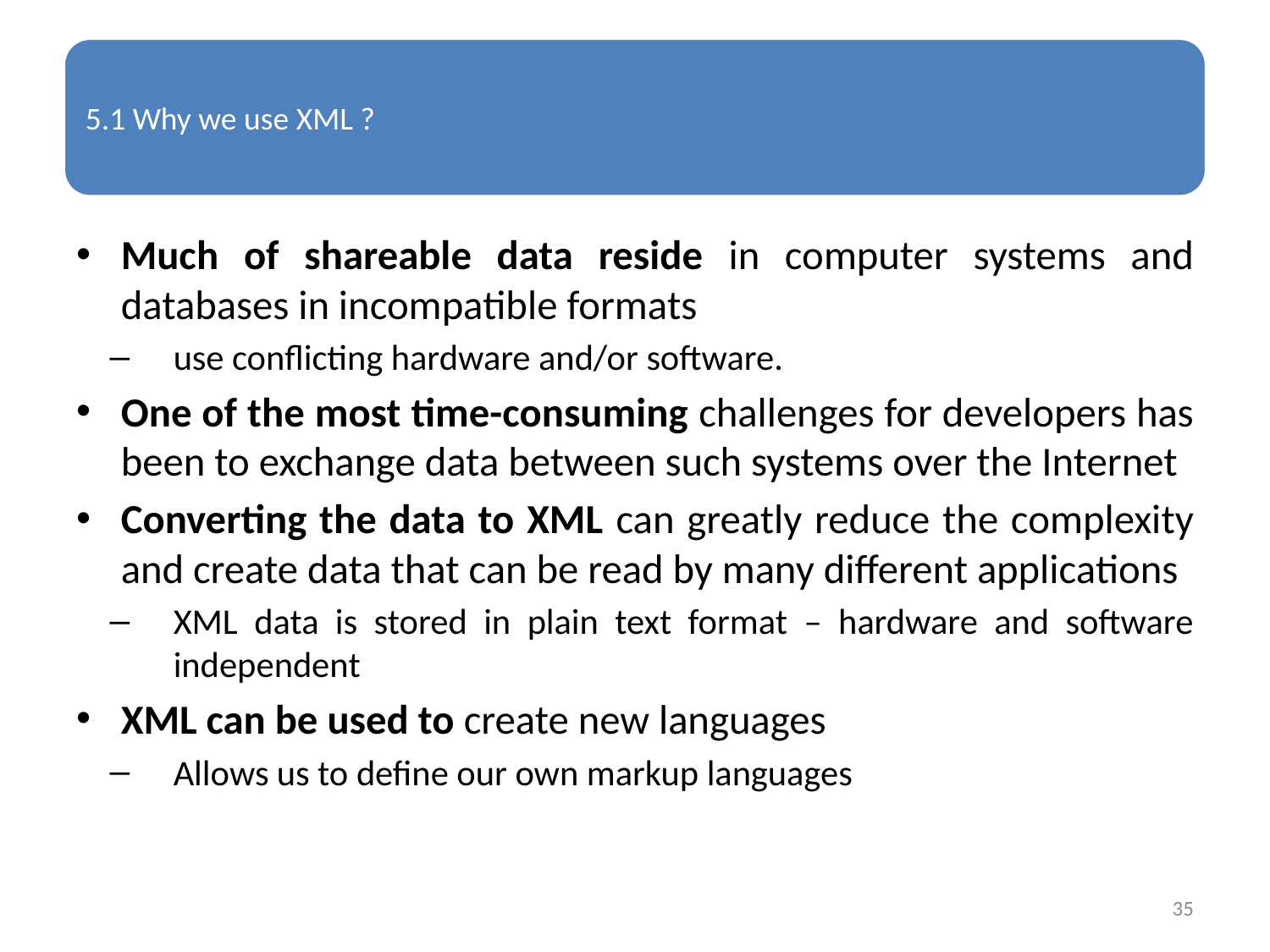

5.1 Why we use XML ?
Much of shareable data reside in computer systems and databases in incompatible formats
use conflicting hardware and/or software.
One of the most time-consuming challenges for developers has been to exchange data between such systems over the Internet
Converting the data to XML can greatly reduce the complexity and create data that can be read by many different applications
XML data is stored in plain text format – hardware and software independent
XML can be used to create new languages
Allows us to define our own markup languages

35